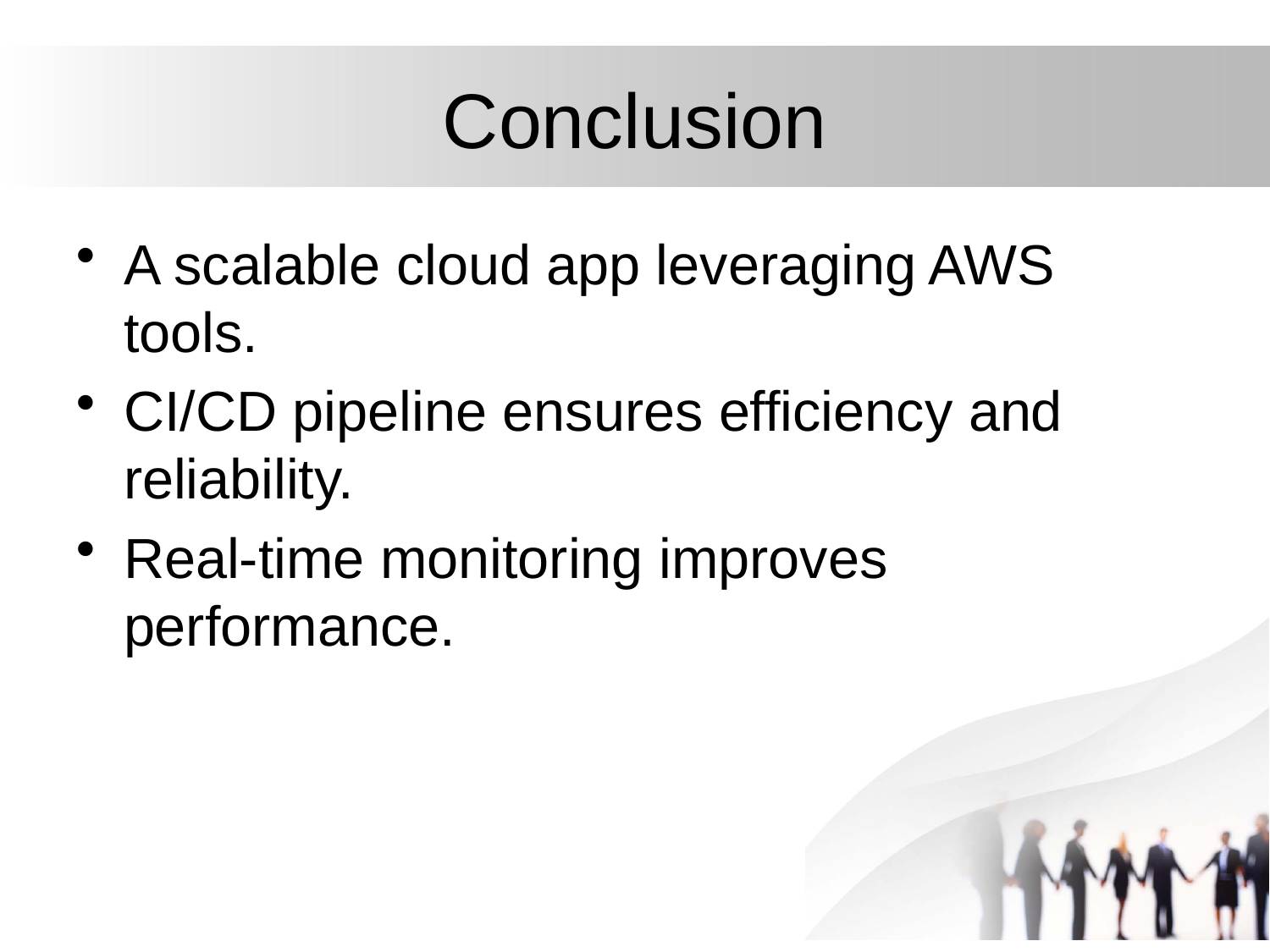

# Conclusion
A scalable cloud app leveraging AWS tools.
CI/CD pipeline ensures efficiency and reliability.
Real-time monitoring improves performance.